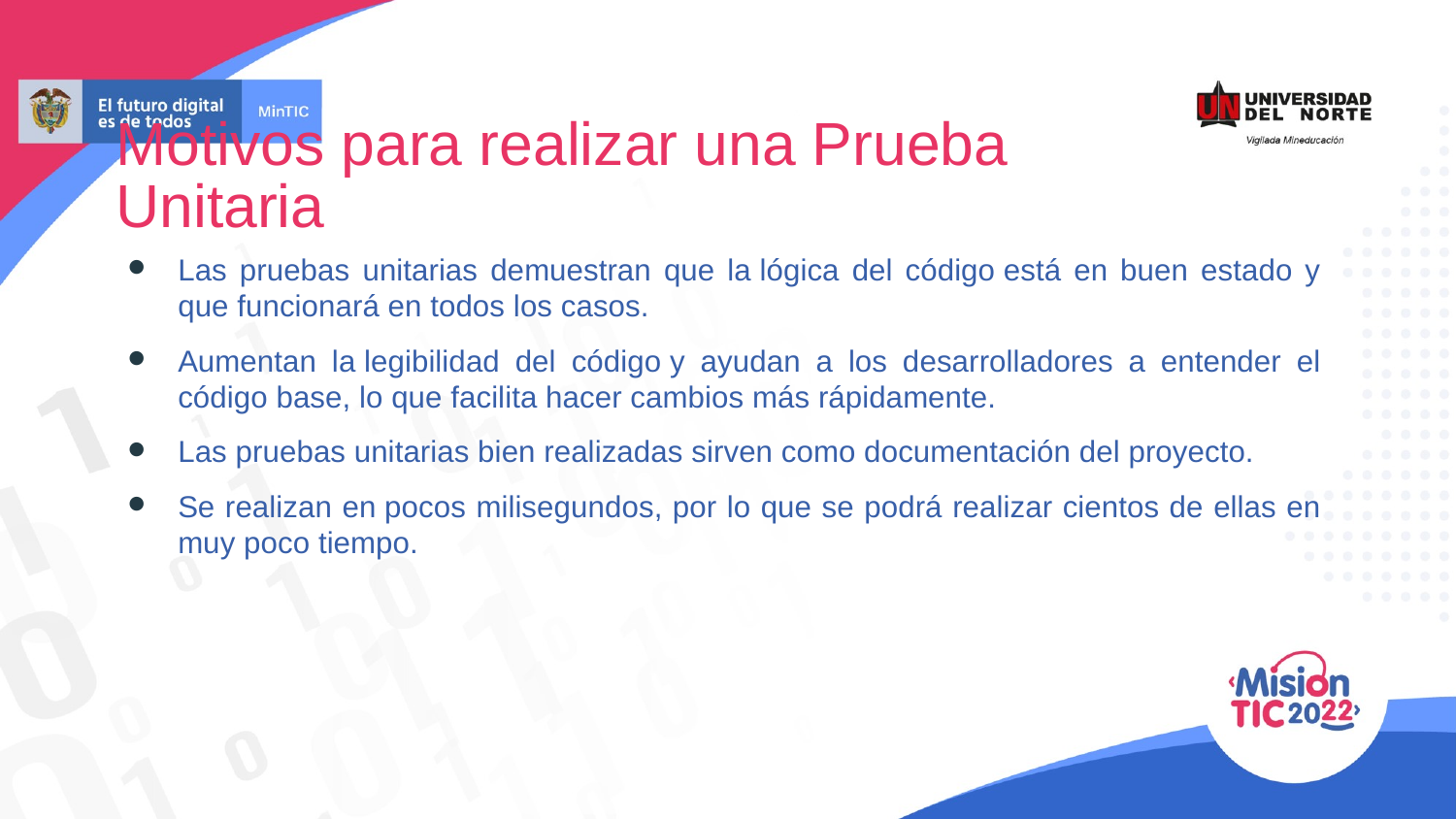

Motivos para realizar una Prueba Unitaria
Las pruebas unitarias demuestran que la lógica del código está en buen estado y que funcionará en todos los casos.
Aumentan la legibilidad del código y ayudan a los desarrolladores a entender el código base, lo que facilita hacer cambios más rápidamente.
Las pruebas unitarias bien realizadas sirven como documentación del proyecto.
Se realizan en pocos milisegundos, por lo que se podrá realizar cientos de ellas en muy poco tiempo.